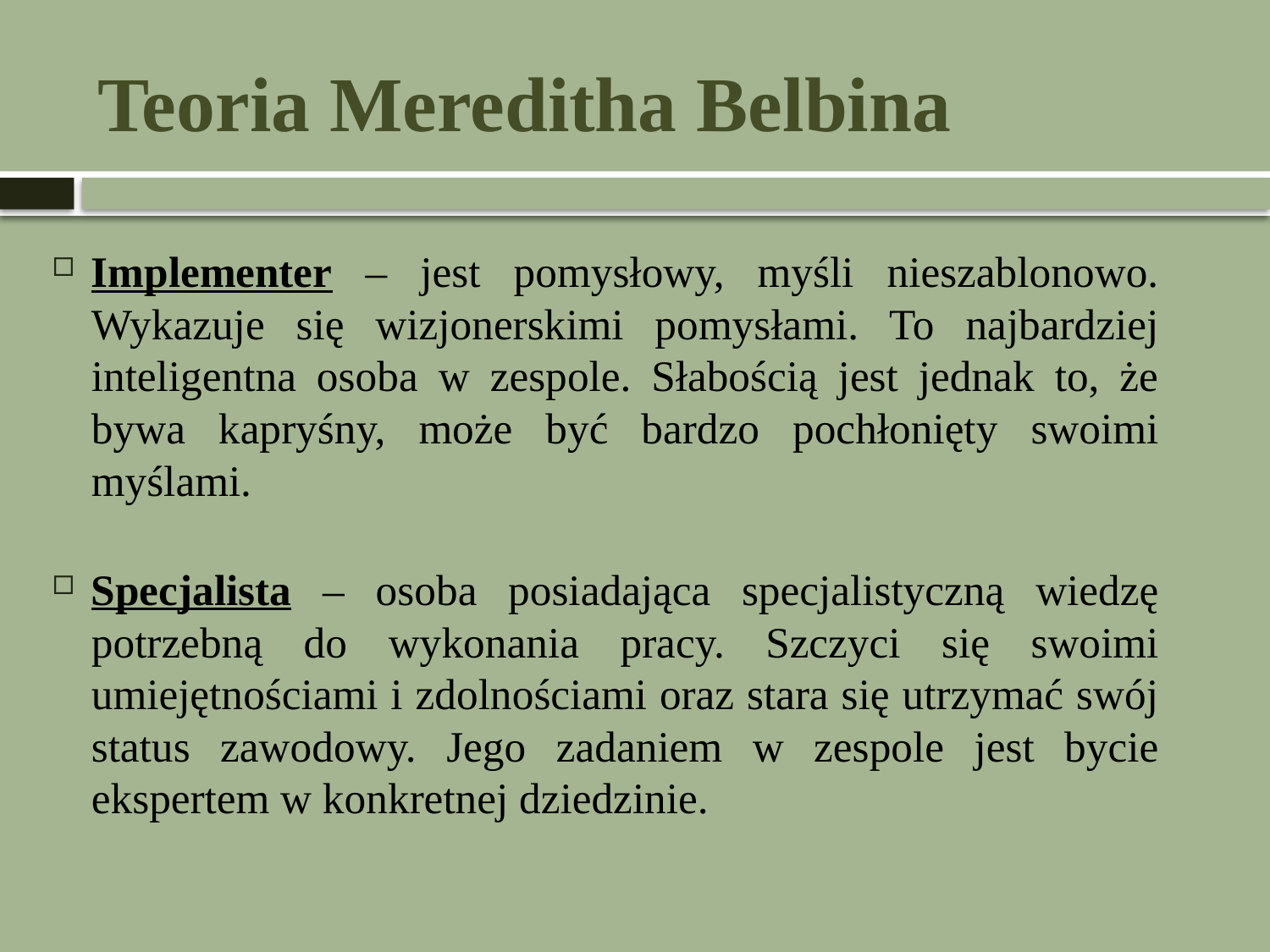

# Teoria Mereditha Belbina
Implementer – jest pomysłowy, myśli nieszablonowo. Wykazuje się wizjonerskimi pomysłami. To najbardziej inteligentna osoba w zespole. Słabością jest jednak to, że bywa kapryśny, może być bardzo pochłonięty swoimi myślami.

Specjalista – osoba posiadająca specjalistyczną wiedzę potrzebną do wykonania pracy. Szczyci się swoimi umiejętnościami i zdolnościami oraz stara się utrzymać swój status zawodowy. Jego zadaniem w zespole jest bycie ekspertem w konkretnej dziedzinie.